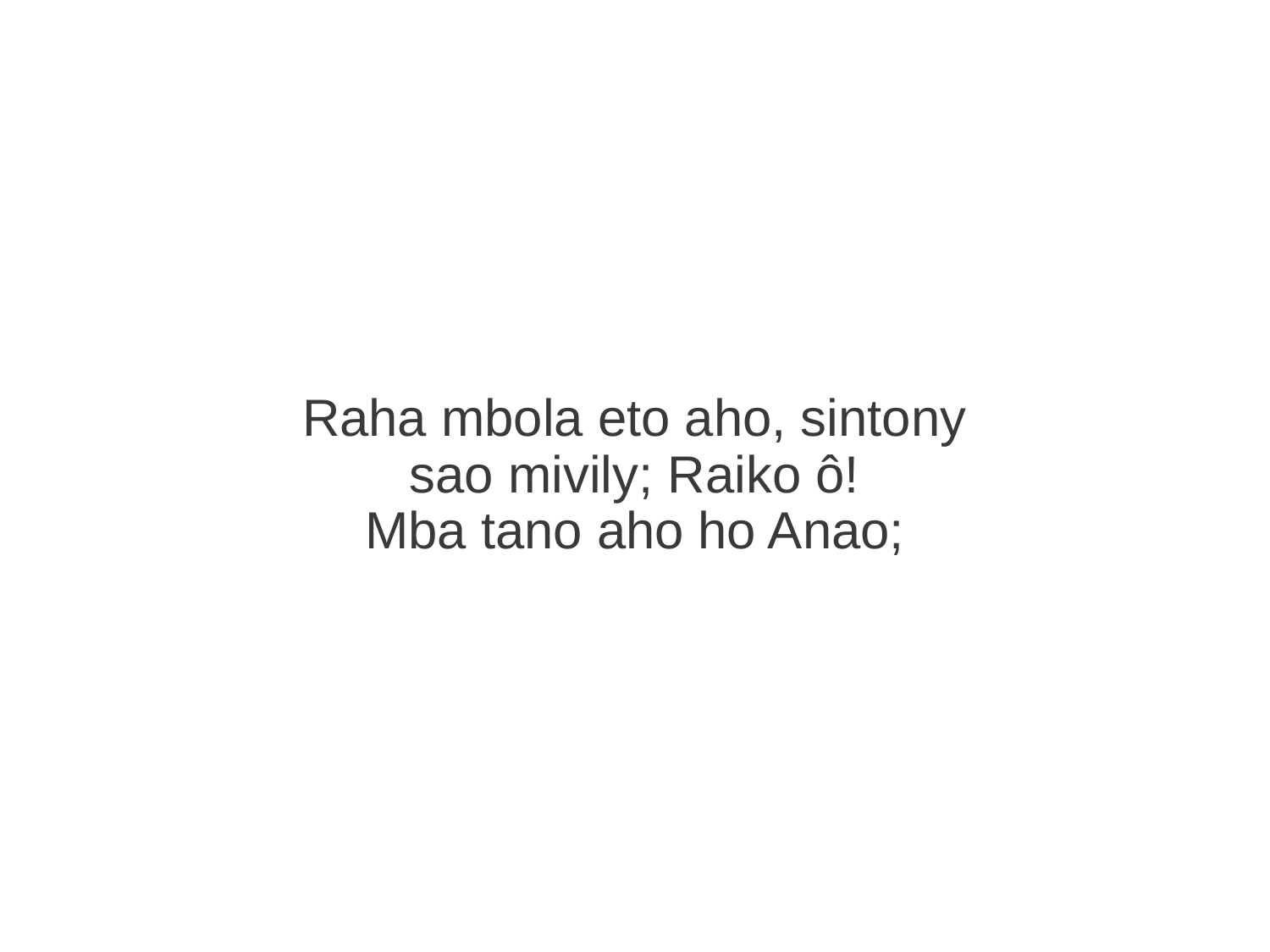

Raha mbola eto aho, sintony
sao mivily; Raiko ô!
Mba tano aho ho Anao;